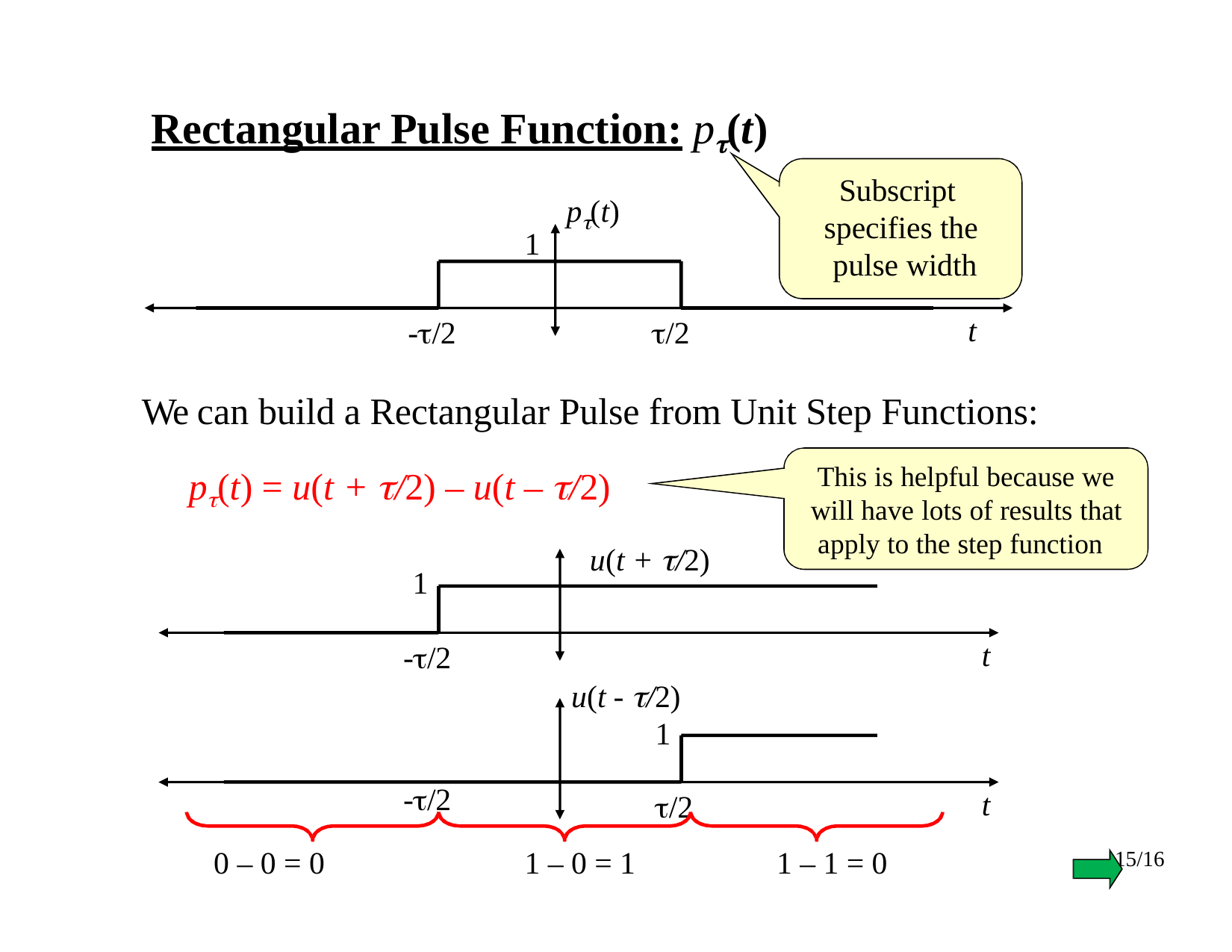

# Rectangular Pulse Function: pτ(t)

Subscript  specifies the  pulse width
p (t)
τ
1

t
-τ/2	τ/2
We can build a Rectangular Pulse from Unit Step Functions:

This is helpful because we  will have lots of results that  apply to the step function
pτ(t) = u(t + τ/2) – u(t – τ/2)
u(t + τ/2)

1
t
-τ/2
u(t - τ/2)
1

-τ/2
t
τ/2

0 – 0 = 0
1 – 0 = 1
1 – 1 = 0
15/16